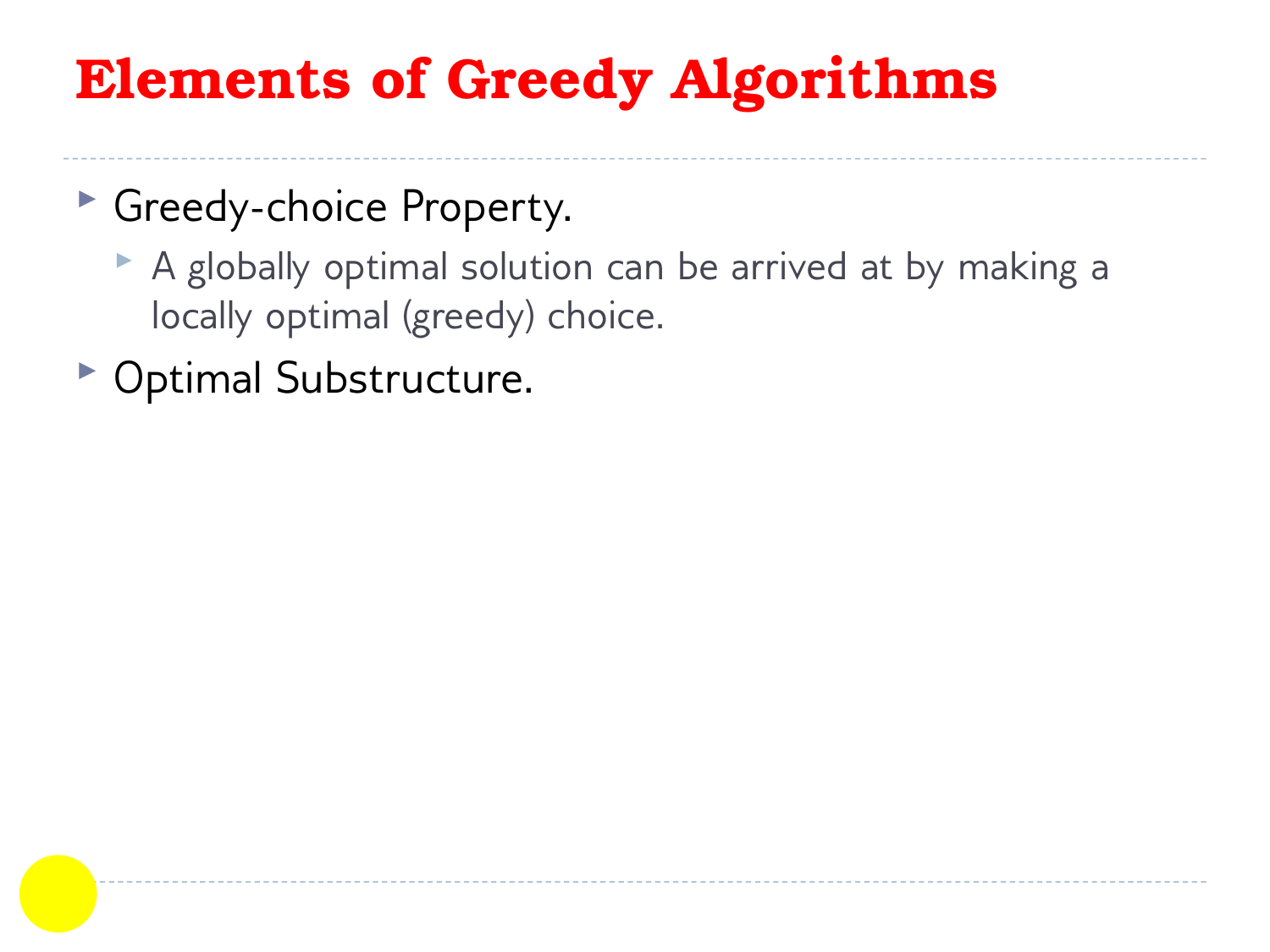

# Elements of Greedy Algorithms
Greedy-choice Property.
A globally optimal solution can be arrived at by making a locally optimal (greedy) choice.
Optimal Substructure.
23